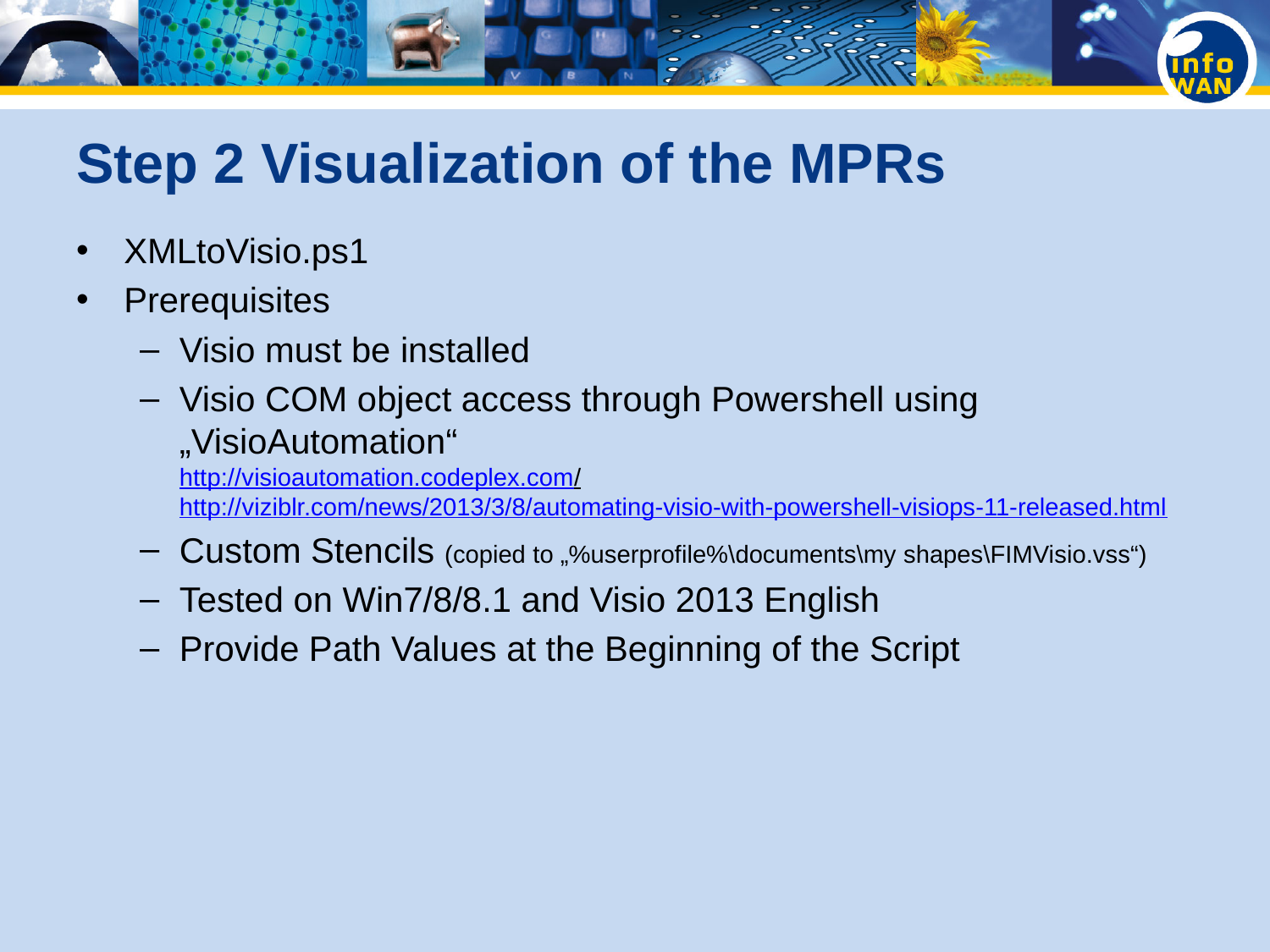

# Step 2 Visualization of the MPRs
XMLtoVisio.ps1
Prerequisites
Visio must be installed
Visio COM object access through Powershell using „VisioAutomation“
http://visioautomation.codeplex.com/
http://viziblr.com/news/2013/3/8/automating-visio-with-powershell-visiops-11-released.html
Custom Stencils (copied to „%userprofile%\documents\my shapes\FIMVisio.vss“)
Tested on Win7/8/8.1 and Visio 2013 English
Provide Path Values at the Beginning of the Script